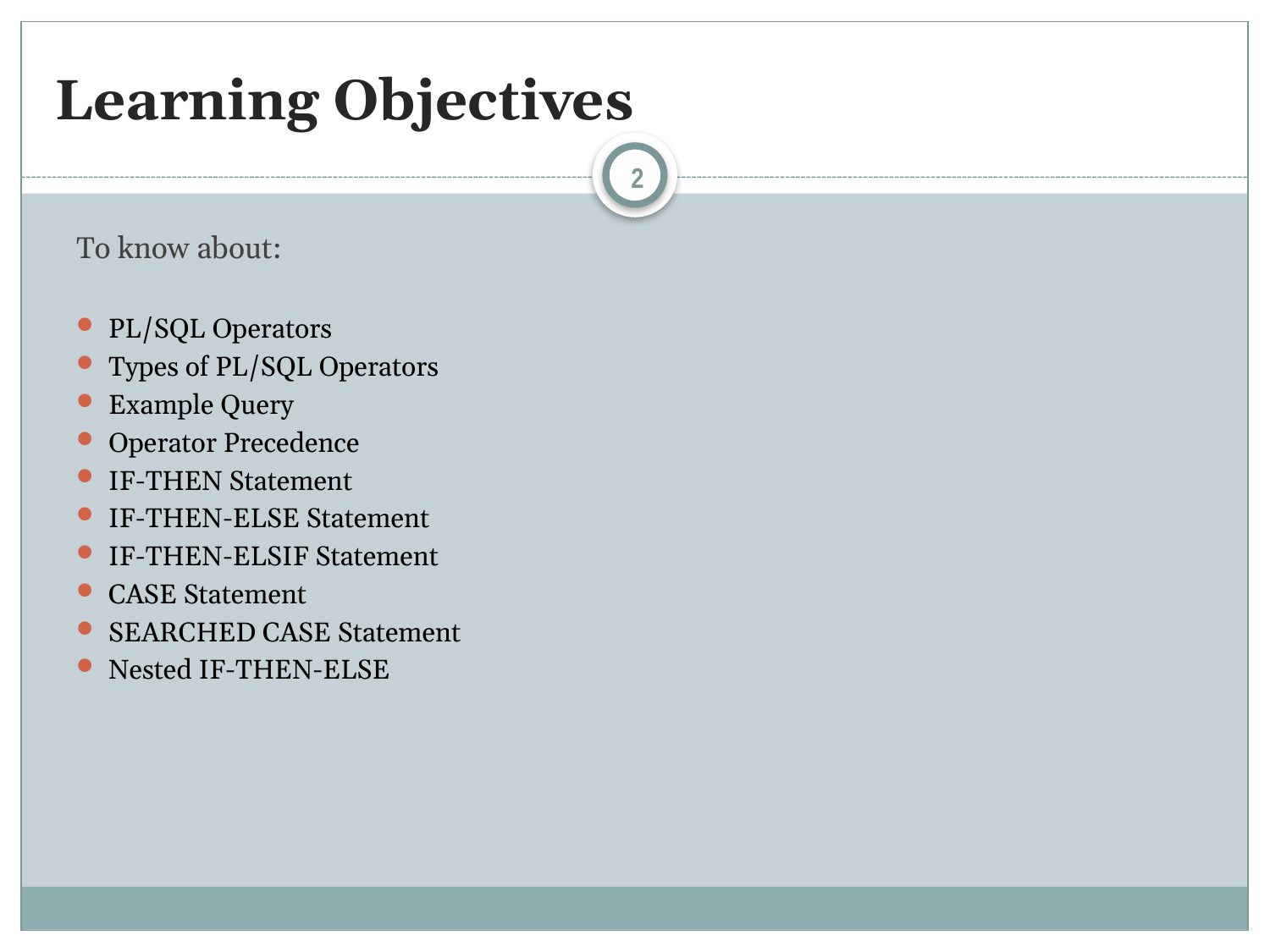

# Learning Objectives
2
To know about:

PL/SQL Operators
Types of PL/SQL Operators
Example Query
Operator Precedence
IF-THEN Statement
IF-THEN-ELSE Statement
IF-THEN-ELSIF Statement
CASE Statement
SEARCHED CASE Statement
Nested IF-THEN-ELSE